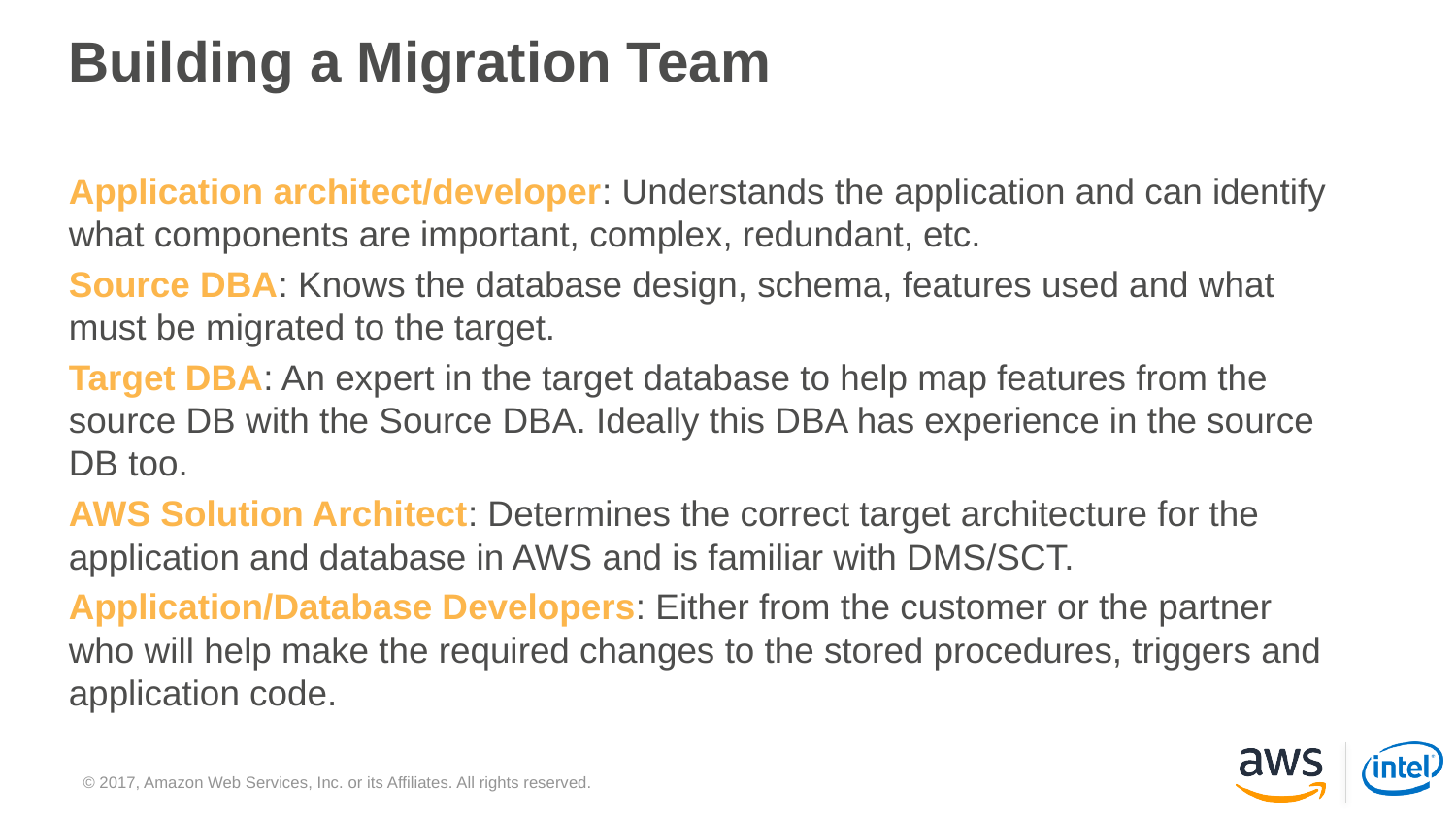

# Building a Migration Team
Application architect/developer: Understands the application and can identify what components are important, complex, redundant, etc.
Source DBA: Knows the database design, schema, features used and what must be migrated to the target.
Target DBA: An expert in the target database to help map features from the source DB with the Source DBA. Ideally this DBA has experience in the source DB too.
AWS Solution Architect: Determines the correct target architecture for the application and database in AWS and is familiar with DMS/SCT.
Application/Database Developers: Either from the customer or the partner who will help make the required changes to the stored procedures, triggers and application code.